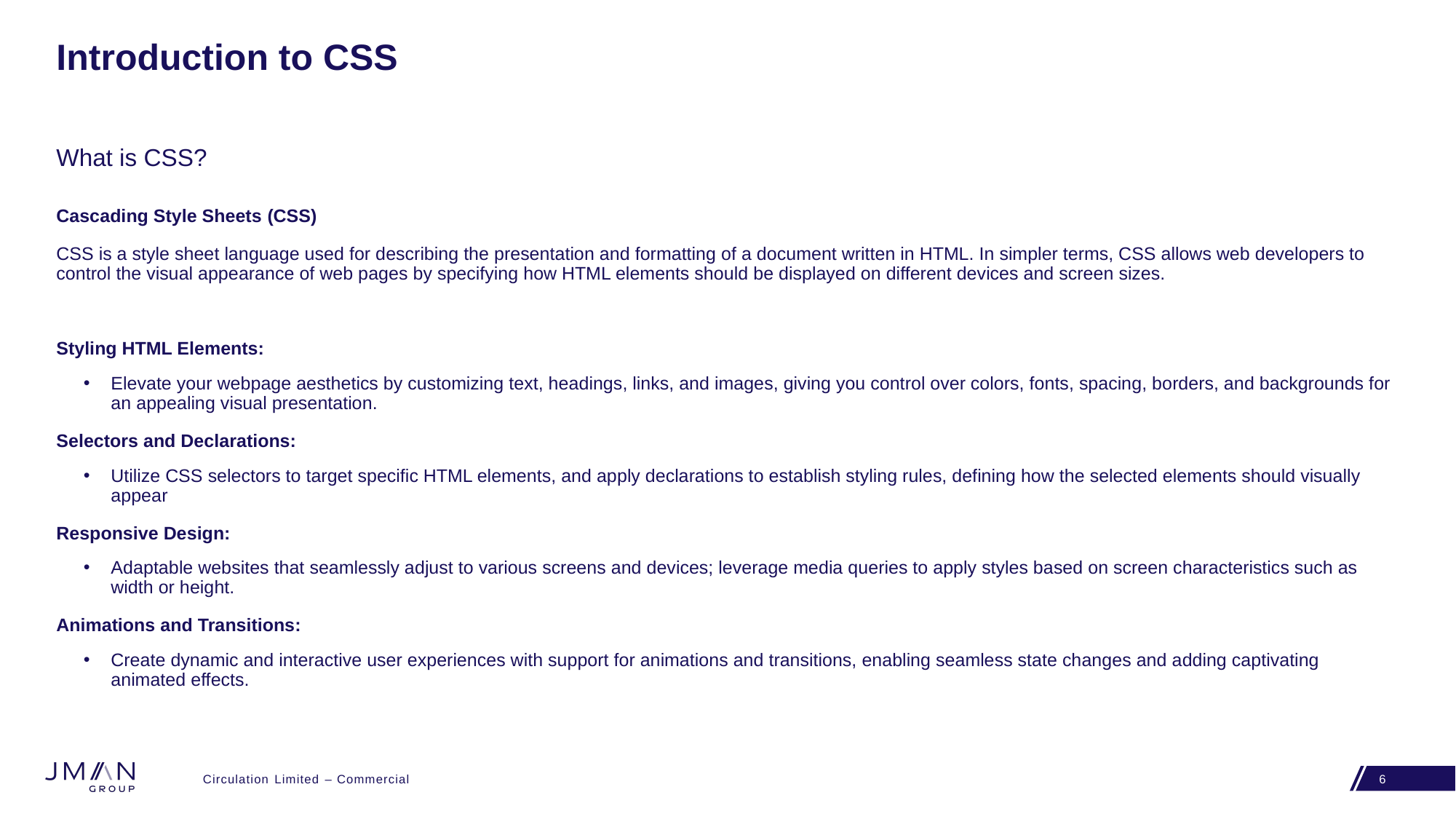

# Introduction to CSS
What is CSS?
Cascading Style Sheets (CSS)
CSS is a style sheet language used for describing the presentation and formatting of a document written in HTML. In simpler terms, CSS allows web developers to control the visual appearance of web pages by specifying how HTML elements should be displayed on different devices and screen sizes.

Styling HTML Elements:
Elevate your webpage aesthetics by customizing text, headings, links, and images, giving you control over colors, fonts, spacing, borders, and backgrounds for an appealing visual presentation.
Selectors and Declarations:
Utilize CSS selectors to target specific HTML elements, and apply declarations to establish styling rules, defining how the selected elements should visually appear
Responsive Design:
Adaptable websites that seamlessly adjust to various screens and devices; leverage media queries to apply styles based on screen characteristics such as width or height.
Animations and Transitions:
Create dynamic and interactive user experiences with support for animations and transitions, enabling seamless state changes and adding captivating animated effects.